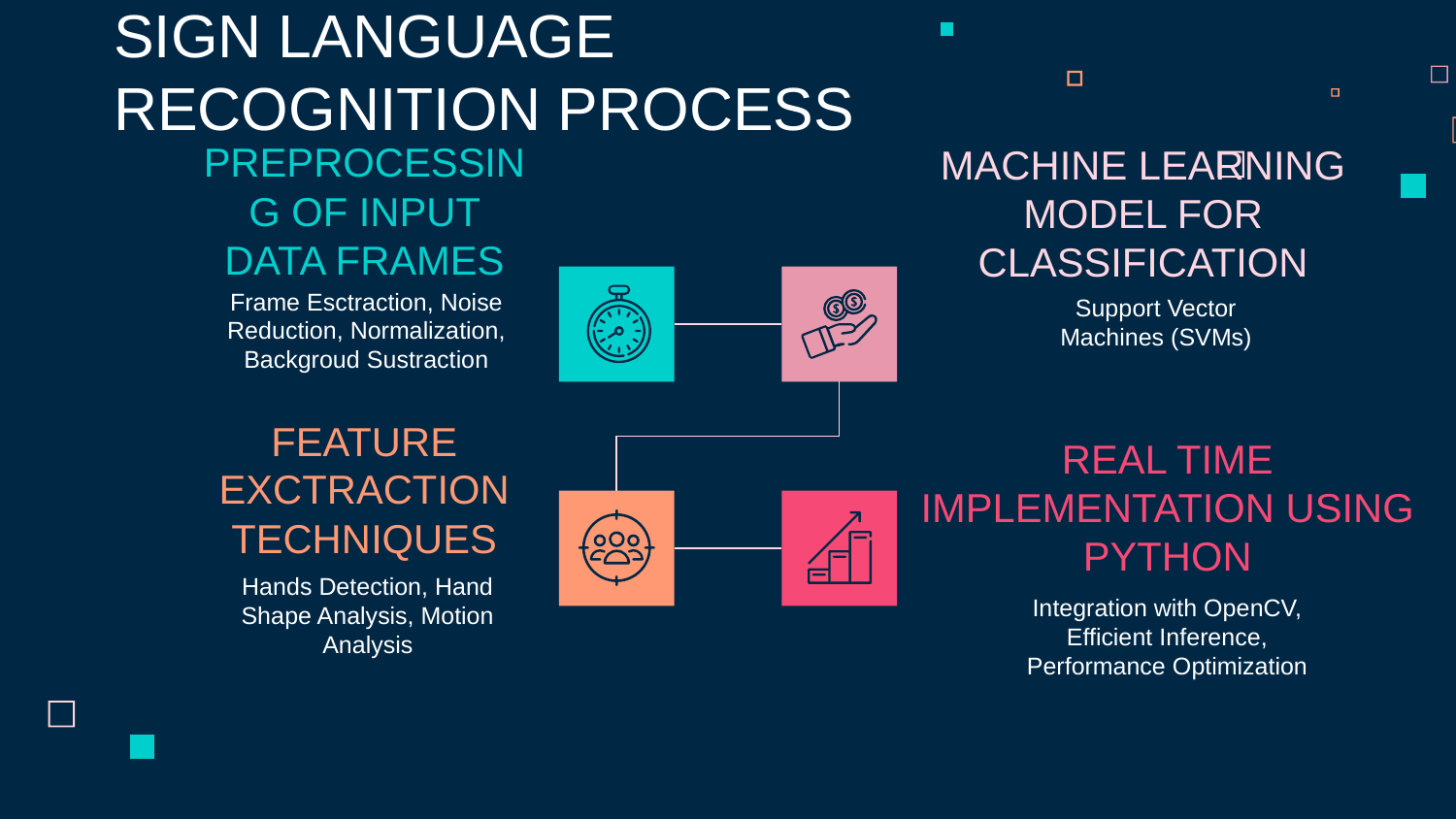

SIGN LANGUAGE RECOGNITION PROCESS
# PREPROCESSING OF INPUT DATA FRAMES
MACHINE LEARNING MODEL FOR CLASSIFICATION

Frame Esctraction, Noise Reduction, Normalization, Backgroud Sustraction
Support Vector Machines (SVMs)

REAL TIME IMPLEMENTATION USING PYTHON
FEATURE EXCTRACTION TECHNIQUES

Hands Detection, Hand Shape Analysis, Motion Analysis
Integration with OpenCV, Efficient Inference, Performance Optimization